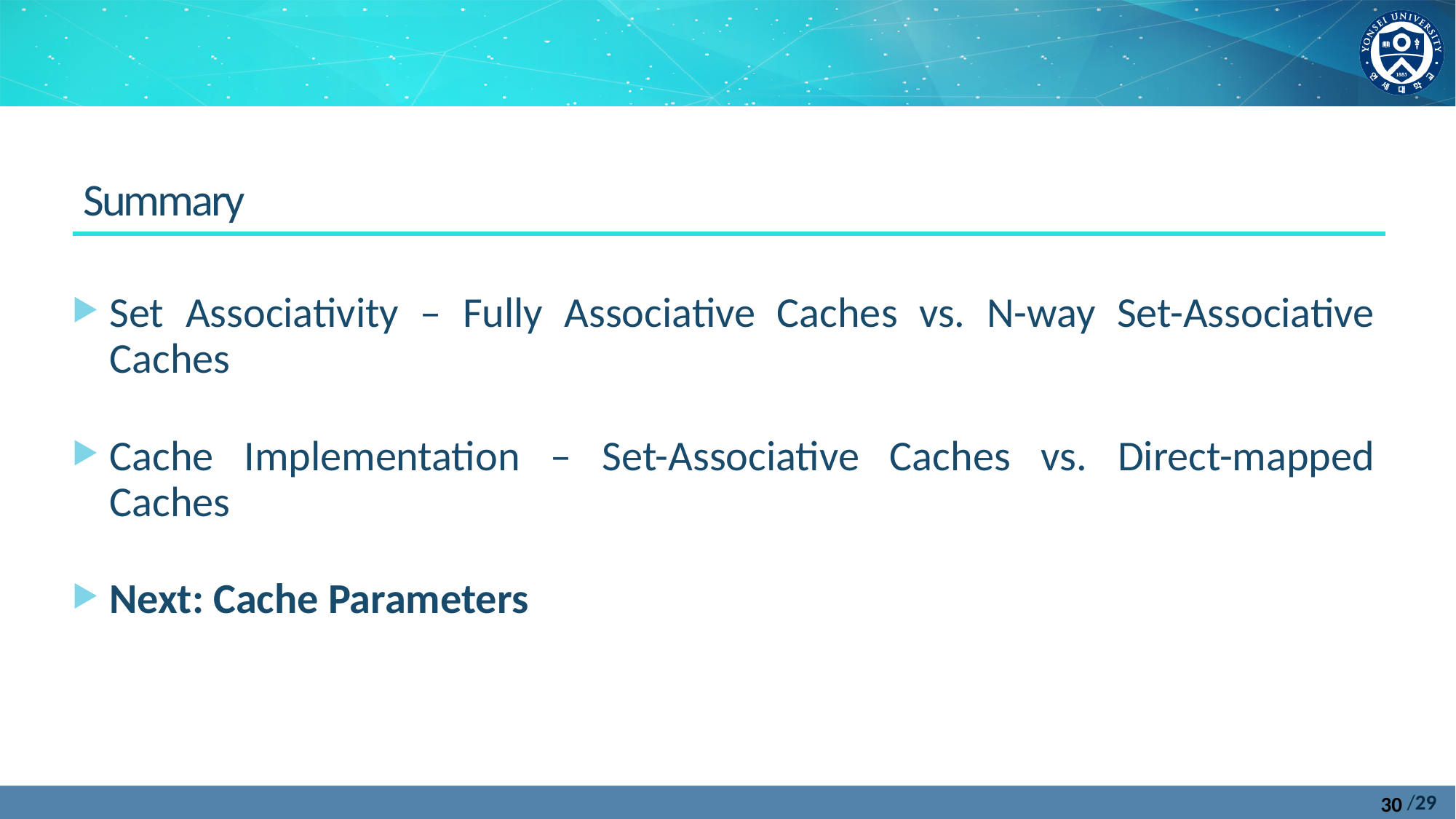

Summary
Set Associativity – Fully Associative Caches vs. N-way Set-Associative Caches
Cache Implementation – Set-Associative Caches vs. Direct-mapped Caches
Next: Cache Parameters
30